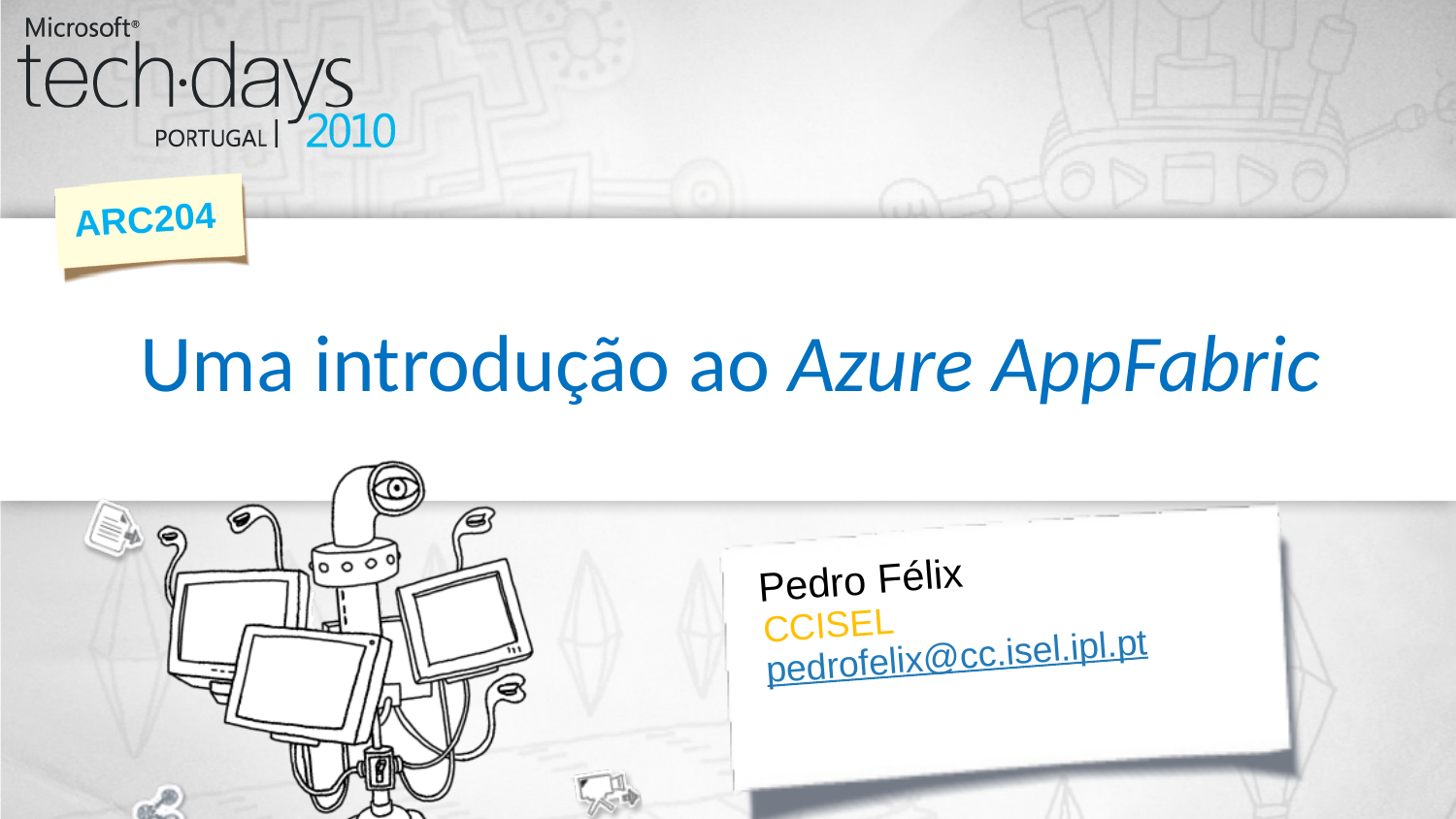

ARC204
# Uma introdução ao Azure AppFabric
Pedro Félix
CCISEL
pedrofelix@cc.isel.ipl.pt